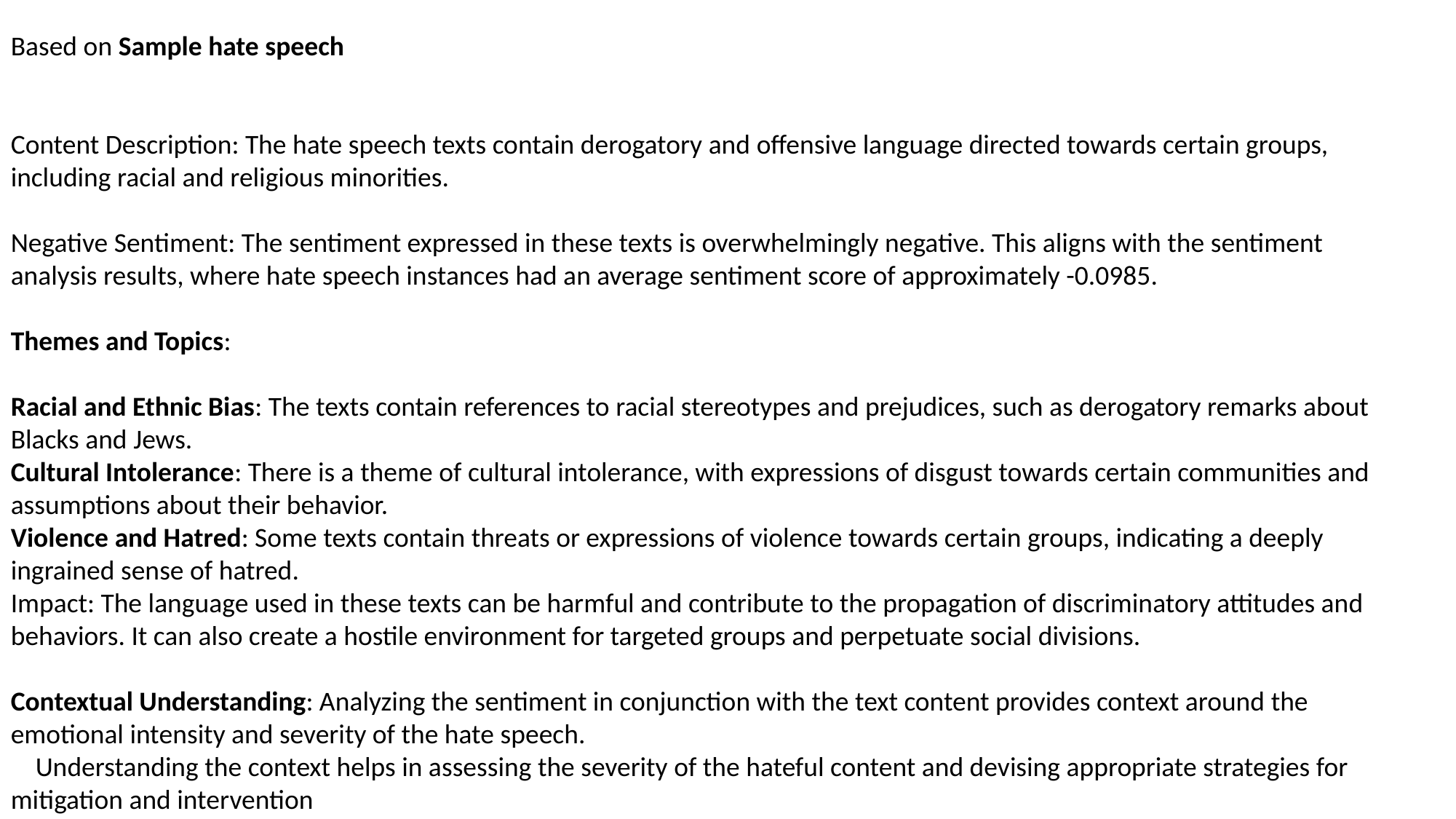

Based on Sample hate speech

Content Description: The hate speech texts contain derogatory and offensive language directed towards certain groups, including racial and religious minorities.

Negative Sentiment: The sentiment expressed in these texts is overwhelmingly negative. This aligns with the sentiment analysis results, where hate speech instances had an average sentiment score of approximately -0.0985.

Themes and Topics:

Racial and Ethnic Bias: The texts contain references to racial stereotypes and prejudices, such as derogatory remarks about Blacks and Jews.
Cultural Intolerance: There is a theme of cultural intolerance, with expressions of disgust towards certain communities and assumptions about their behavior.
Violence and Hatred: Some texts contain threats or expressions of violence towards certain groups, indicating a deeply ingrained sense of hatred.
Impact: The language used in these texts can be harmful and contribute to the propagation of discriminatory attitudes and behaviors. It can also create a hostile environment for targeted groups and perpetuate social divisions.

Contextual Understanding: Analyzing the sentiment in conjunction with the text content provides context around the emotional intensity and severity of the hate speech.
    Understanding the context helps in assessing the severity of the hateful content and devising appropriate strategies for mitigation and intervention